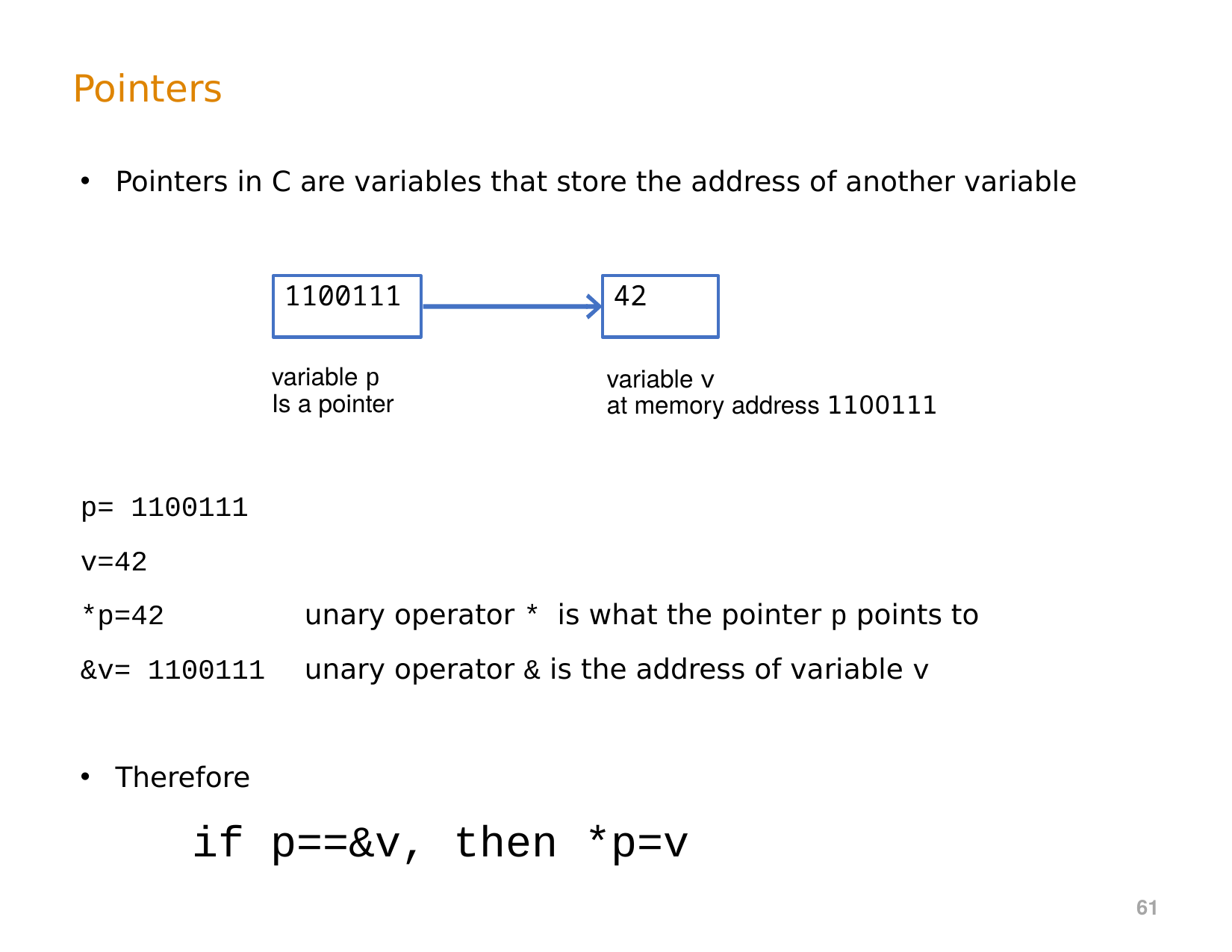

# Pointers
Pointers in C are variables that store the address of another variable

p= 1100111
v=42
*p=42		unary operator * is what the pointer p points to
&v= 1100111 	unary operator & is the address of variable v

Therefore
	if p==&v, then *p=v
1100111
42
variable p
Is a pointer

variable v
at memory address 1100111
61